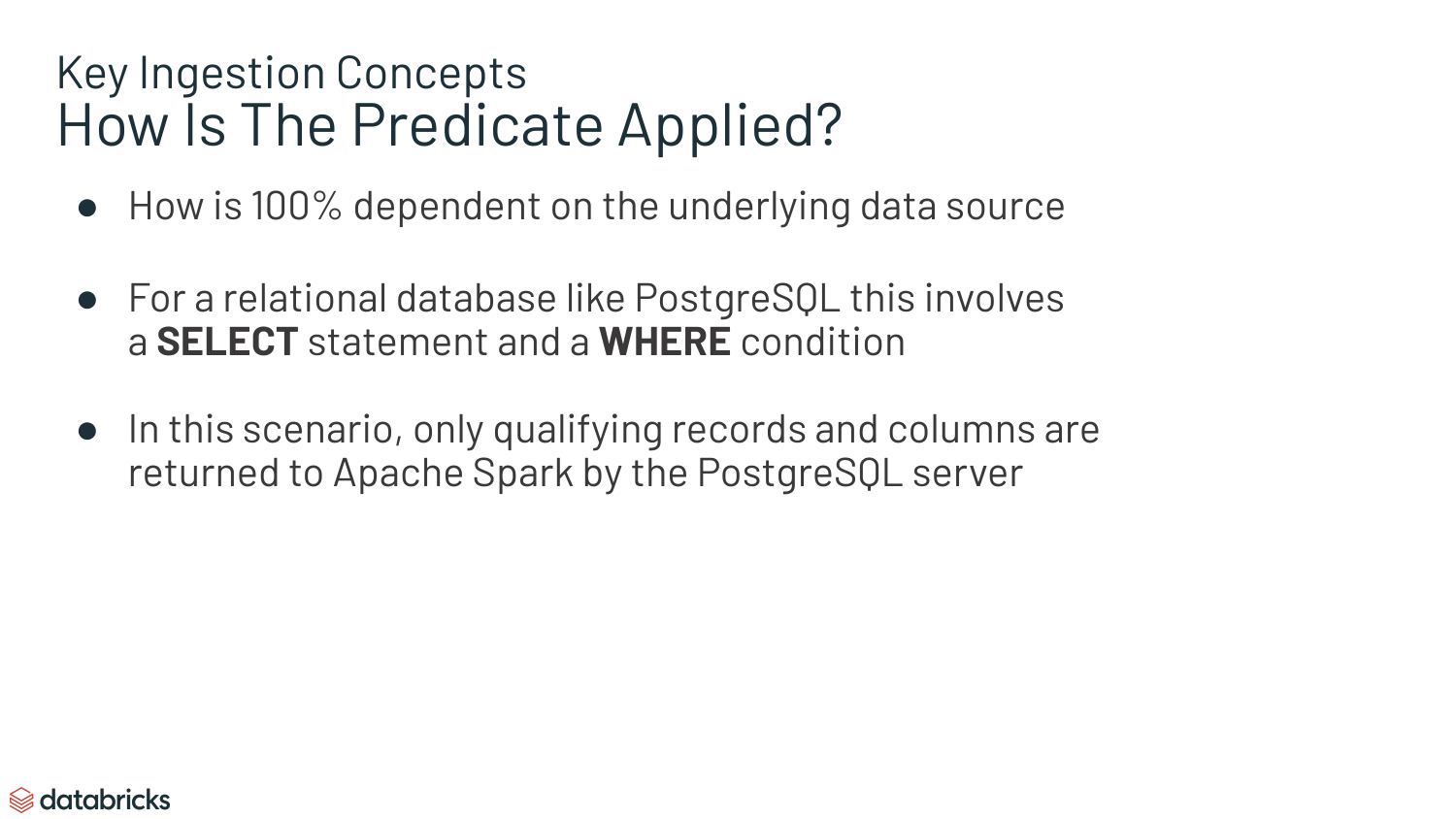

# Key Ingestion Concepts

How Is The Predicate Applied?
How is 100% dependent on the underlying data source
For a relational database like PostgreSQL this involves
a SELECT statement and a WHERE condition
In this scenario, only qualifying records and columns are
returned to Apache Spark by the PostgreSQL server